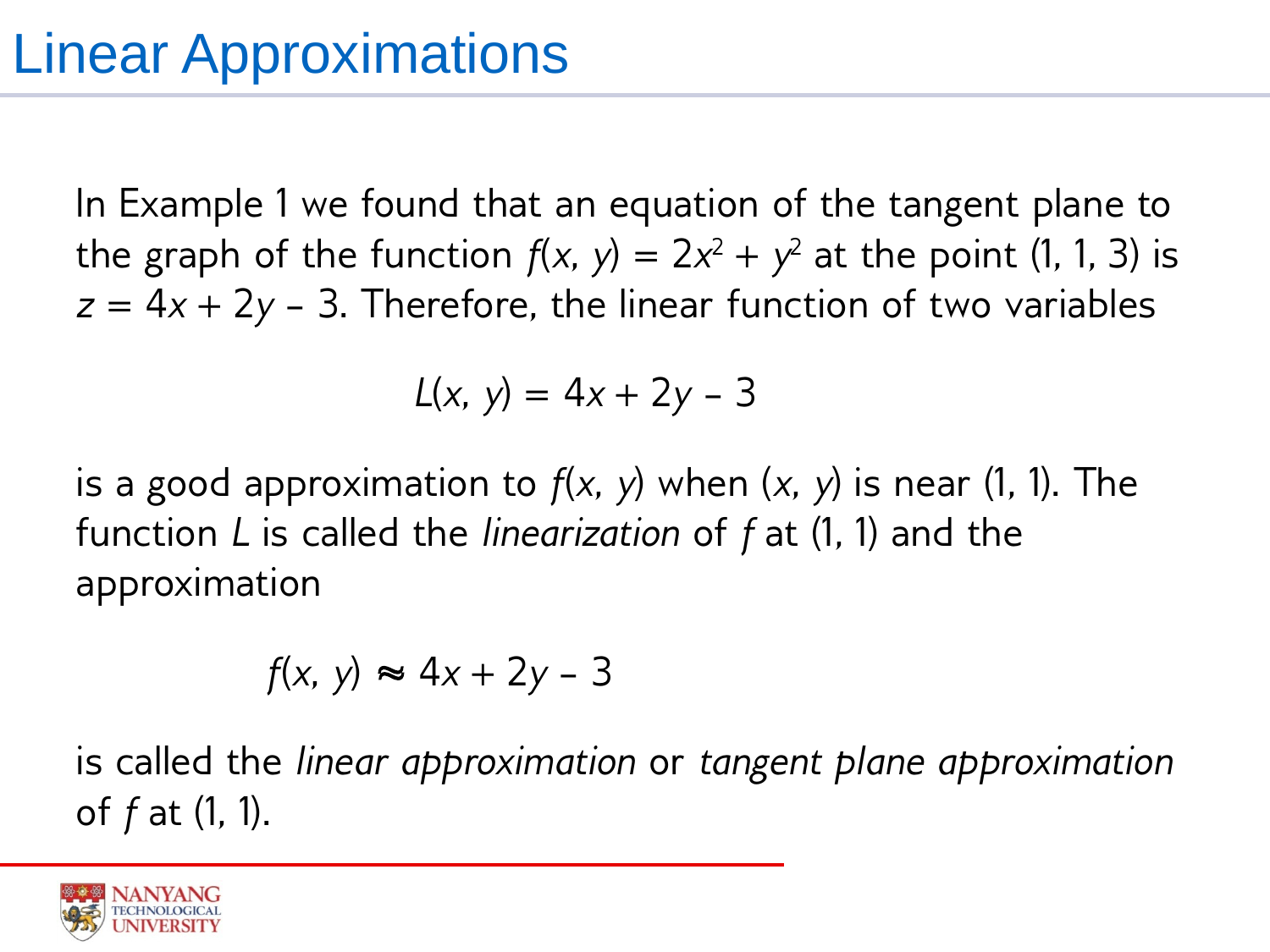

# Linear Approximations
In Example 1 we found that an equation of the tangent plane to the graph of the function f (x, y) = 2x2 + y2 at the point (1, 1, 3) is z = 4x + 2y – 3. Therefore, the linear function of two variables

                           L(x, y) = 4x + 2y – 3

is a good approximation to f (x, y) when (x, y) is near (1, 1). The function L is called the linearization of f at (1, 1) and the approximation

		      f (x, y) ≈ 4x + 2y – 3

is called the linear approximation or tangent plane approximation of f at (1, 1).